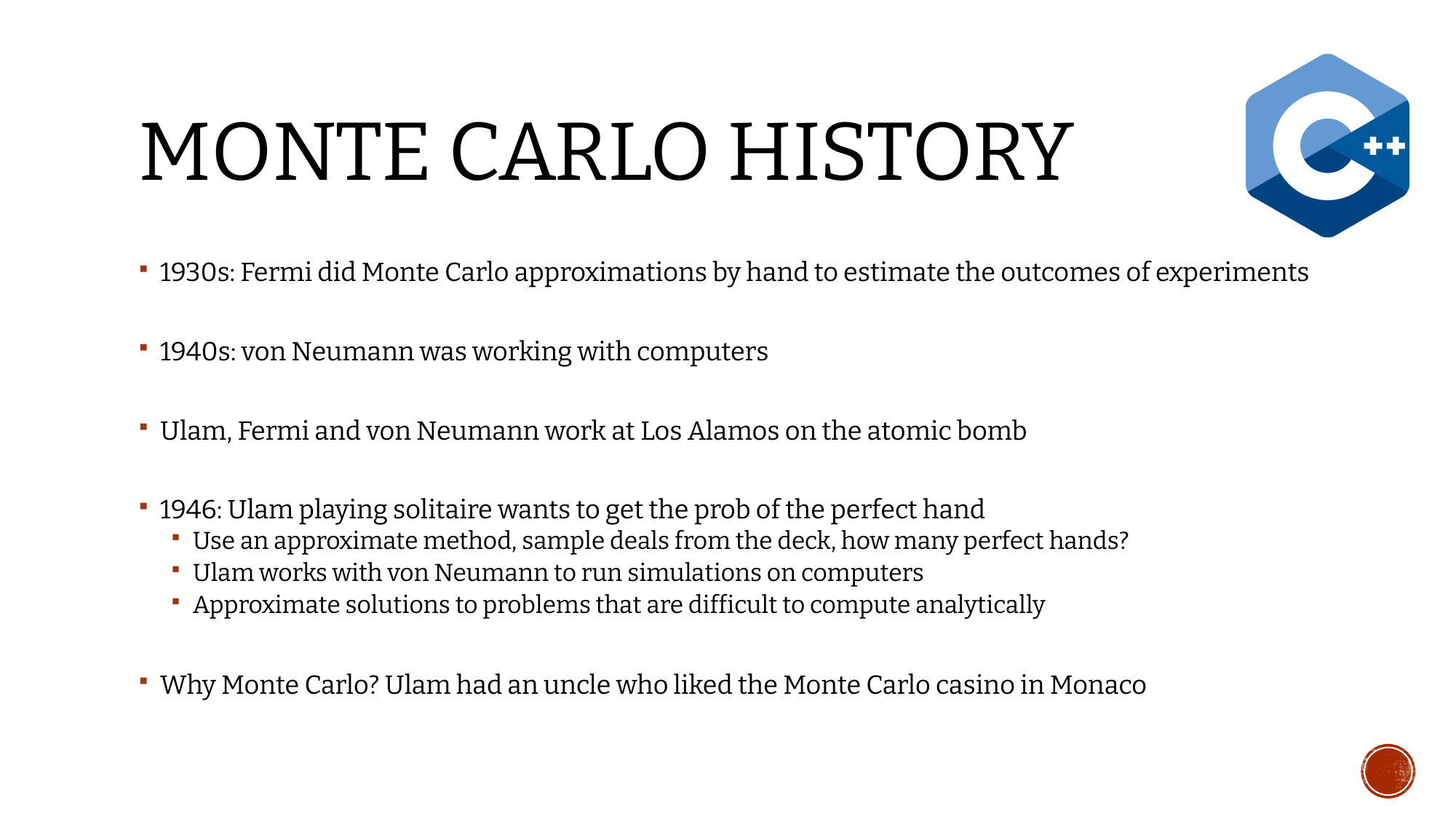

# Monte carlo history
1930s: Fermi did Monte Carlo approximations by hand to estimate the outcomes of experiments

1940s: von Neumann was working with computers

Ulam, Fermi and von Neumann work at Los Alamos on the atomic bomb

1946: Ulam playing solitaire wants to get the prob of the perfect hand
Use an approximate method, sample deals from the deck, how many perfect hands?
Ulam works with von Neumann to run simulations on computers
Approximate solutions to problems that are difficult to compute analytically

Why Monte Carlo? Ulam had an uncle who liked the Monte Carlo casino in Monaco